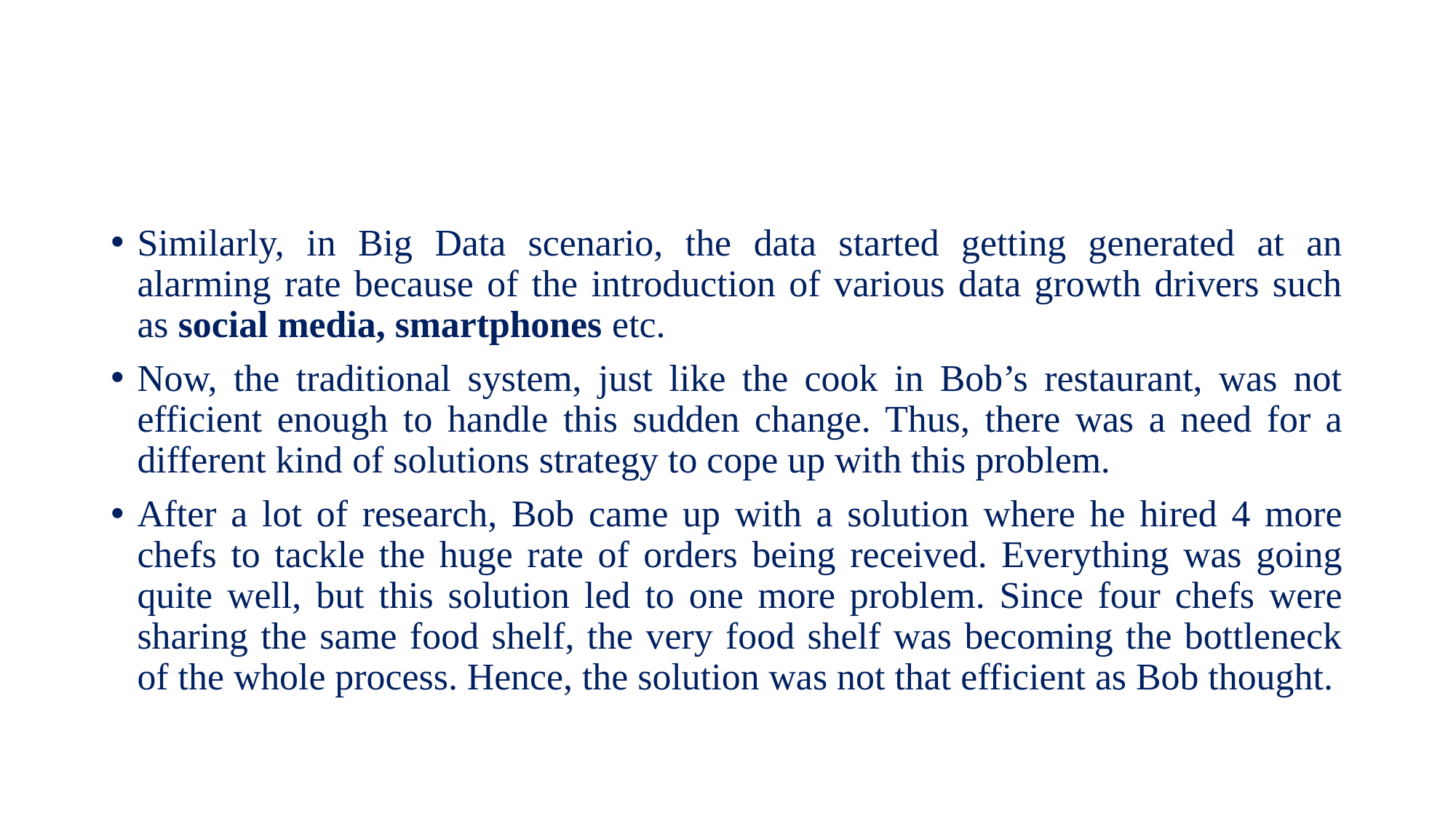

#
Similarly, in Big Data scenario, the data started getting generated at an alarming rate because of the introduction of various data growth drivers such as social media, smartphones etc.
Now, the traditional system, just like the cook in Bob’s restaurant, was not efficient enough to handle this sudden change. Thus, there was a need for a different kind of solutions strategy to cope up with this problem.
After a lot of research, Bob came up with a solution where he hired 4 more chefs to tackle the huge rate of orders being received. Everything was going quite well, but this solution led to one more problem. Since four chefs were sharing the same food shelf, the very food shelf was becoming the bottleneck of the whole process. Hence, the solution was not that efficient as Bob thought.